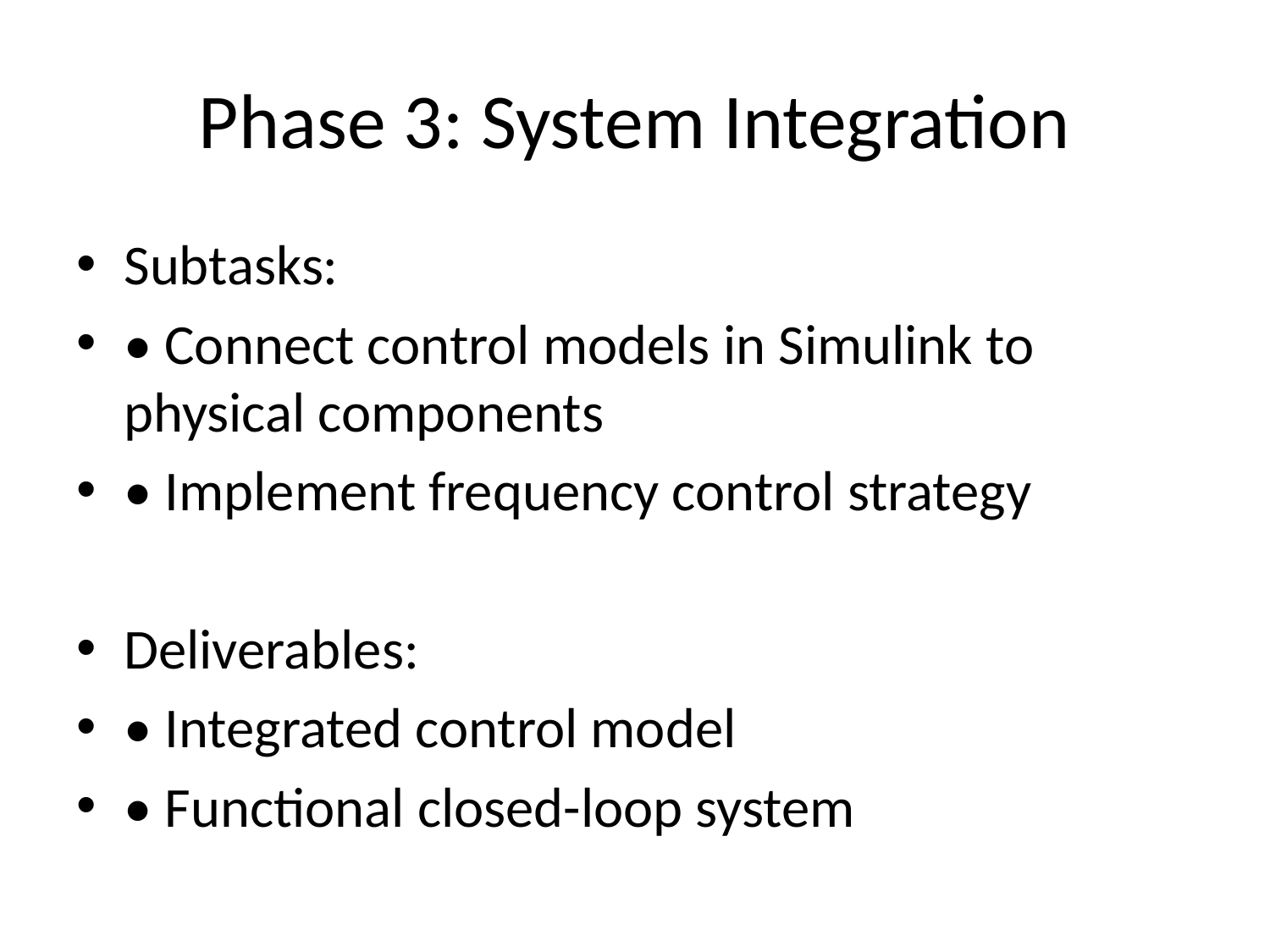

# Phase 3: System Integration
Subtasks:
• Connect control models in Simulink to physical components
• Implement frequency control strategy

Deliverables:
• Integrated control model
• Functional closed-loop system